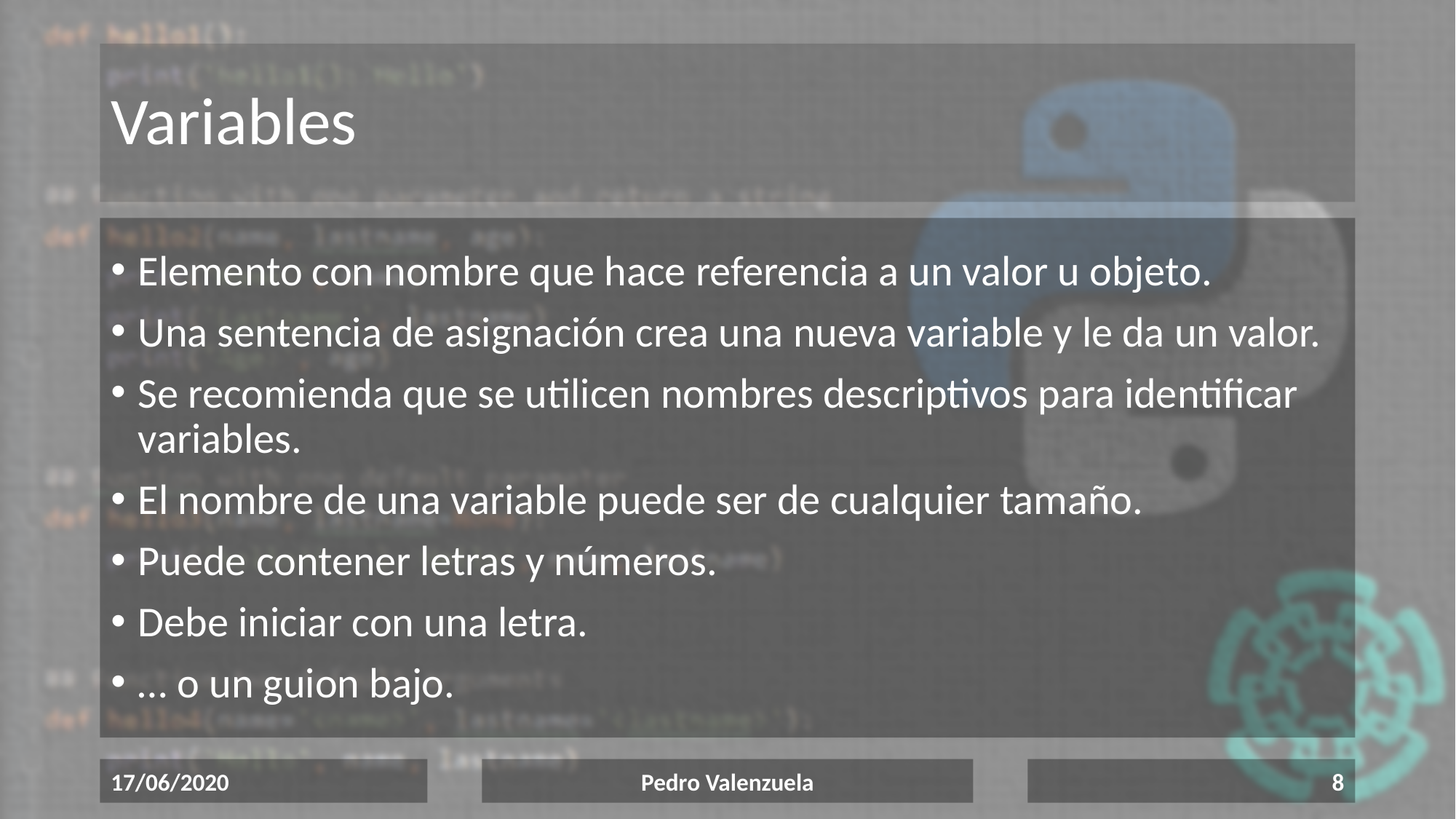

# Variables
Elemento con nombre que hace referencia a un valor u objeto.
Una sentencia de asignación crea una nueva variable y le da un valor.
Se recomienda que se utilicen nombres descriptivos para identificar variables.
El nombre de una variable puede ser de cualquier tamaño.
Puede contener letras y números.
Debe iniciar con una letra.
… o un guion bajo.
17/06/2020
Pedro Valenzuela
8